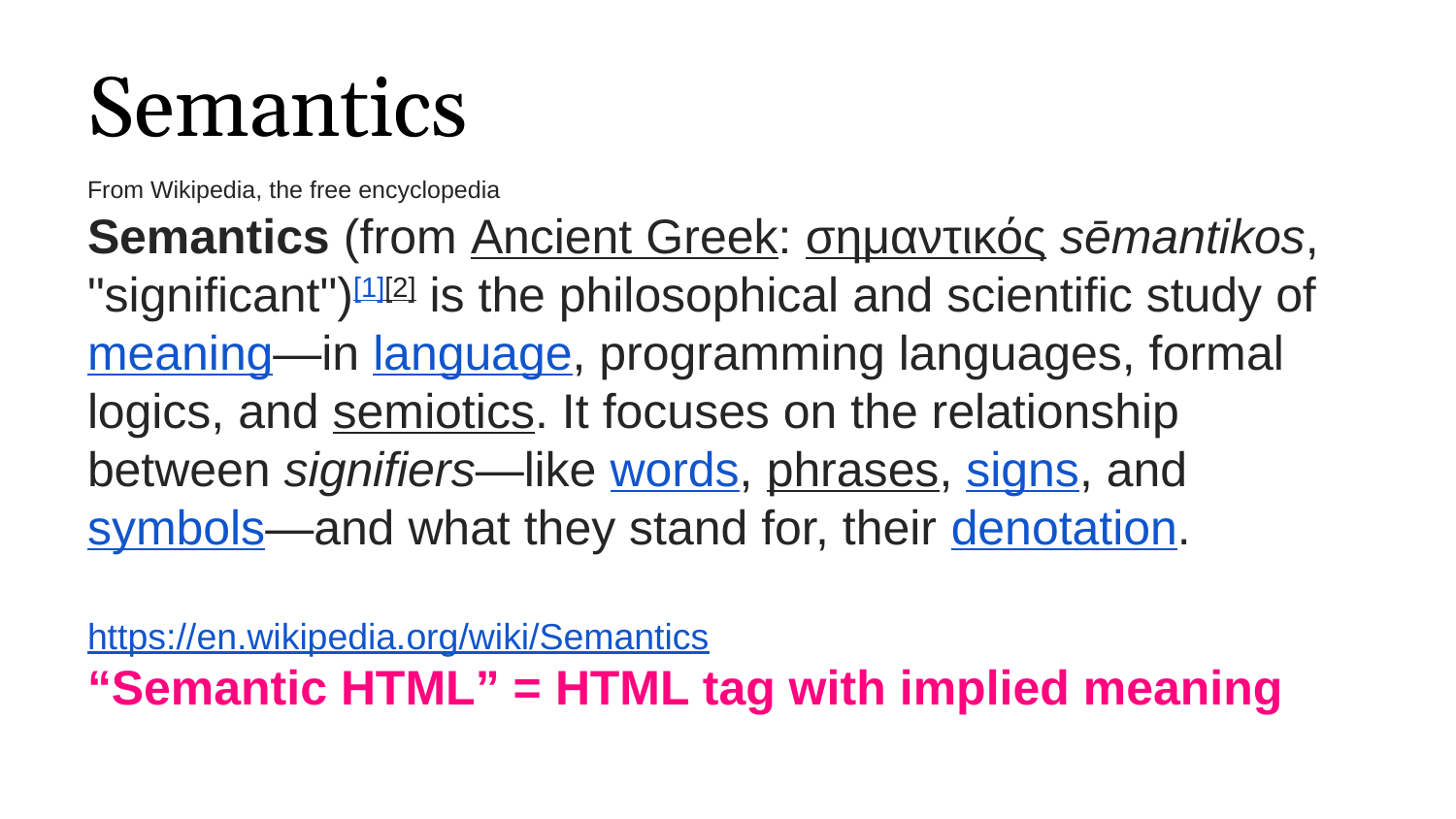

# Semantics
From Wikipedia, the free encyclopedia
Semantics (from Ancient Greek: σημαντικός sēmantikos, "significant")[1][2] is the philosophical and scientific study of meaning—in language, programming languages, formal logics, and semiotics. It focuses on the relationship between signifiers—like words, phrases, signs, and symbols—and what they stand for, their denotation.

https://en.wikipedia.org/wiki/Semantics
“Semantic HTML” = HTML tag with implied meaning